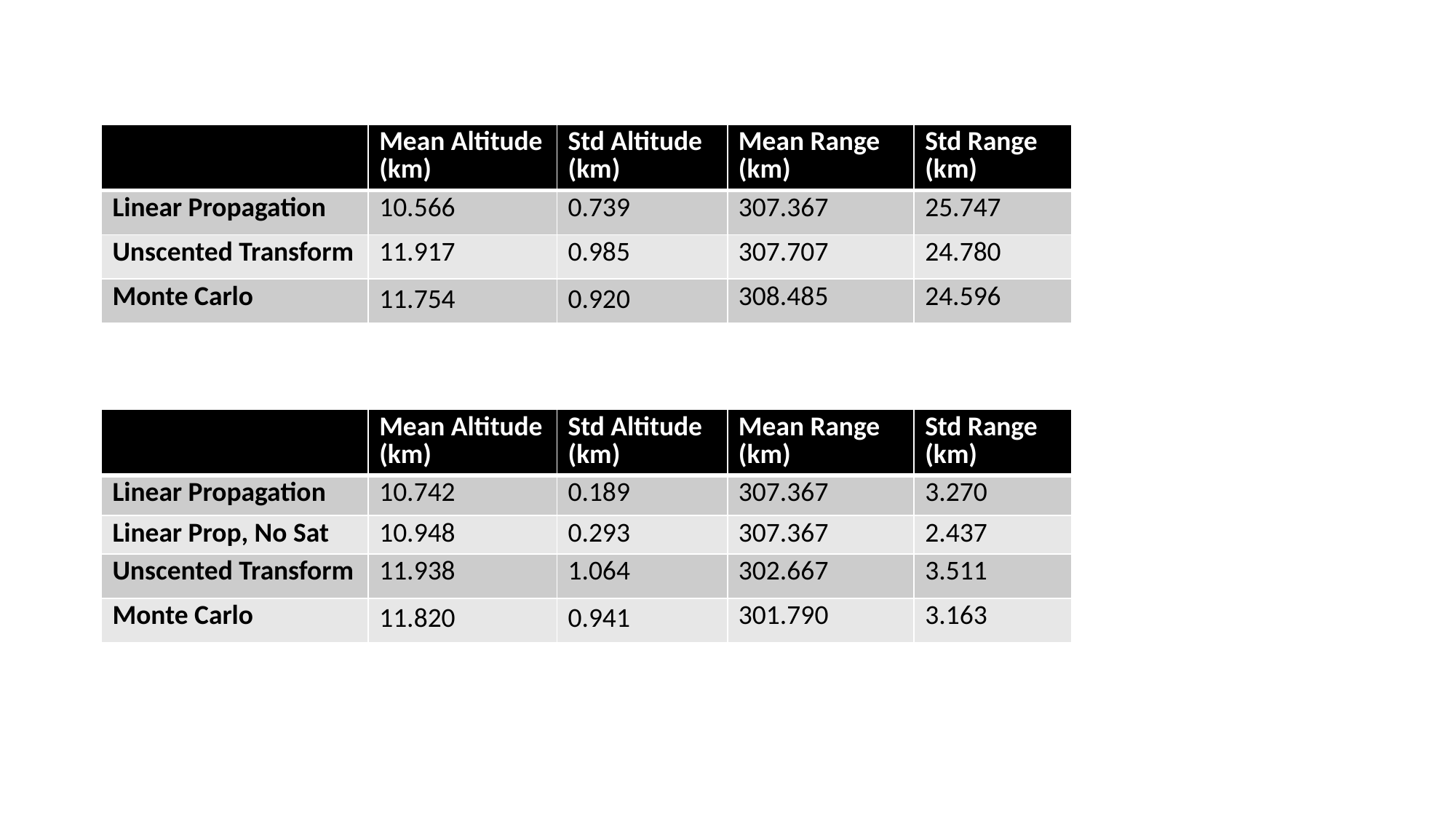

|  | Mean Altitude (km) | Std Altitude (km) | Mean Range (km) | Std Range (km) |
| --- | --- | --- | --- | --- |
| Linear Propagation | 10.566 | 0.739 | 307.367 | 25.747 |
| Unscented Transform | 11.917 | 0.985 | 307.707 | 24.780 |
| Monte Carlo | 11.754 | 0.920 | 308.485 | 24.596 |
|  | Mean Altitude (km) | Std Altitude (km) | Mean Range (km) | Std Range (km) |
| --- | --- | --- | --- | --- |
| Linear Propagation | 10.742 | 0.189 | 307.367 | 3.270 |
| Linear Prop, No Sat | 10.948 | 0.293 | 307.367 | 2.437 |
| Unscented Transform | 11.938 | 1.064 | 302.667 | 3.511 |
| Monte Carlo | 11.820 | 0.941 | 301.790 | 3.163 |